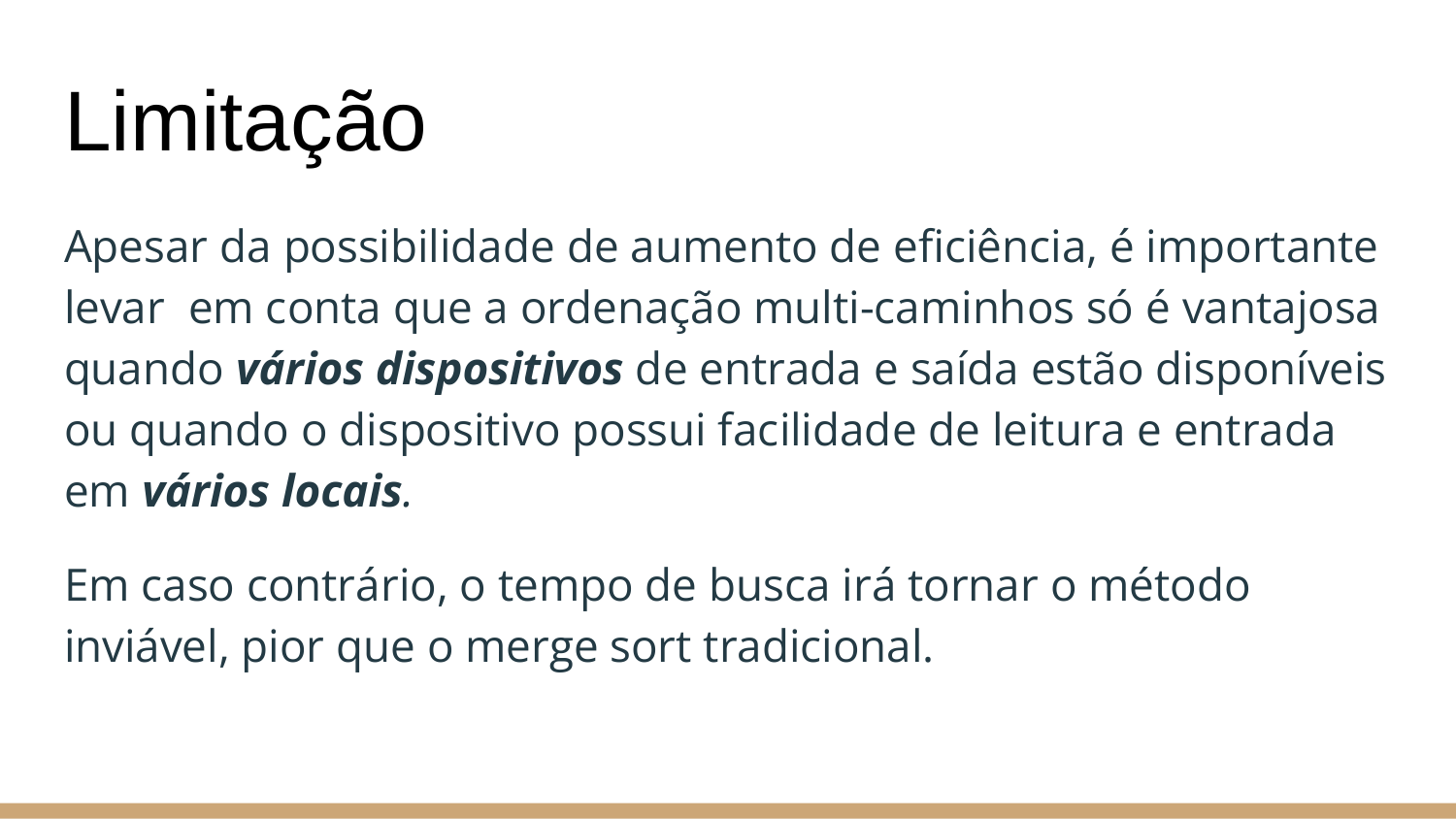

# Limitação
Apesar da possibilidade de aumento de eficiência, é importante levar  em conta que a ordenação multi-caminhos só é vantajosa quando vários dispositivos de entrada e saída estão disponíveis ou quando o dispositivo possui facilidade de leitura e entrada em vários locais.
Em caso contrário, o tempo de busca irá tornar o método inviável, pior que o merge sort tradicional.